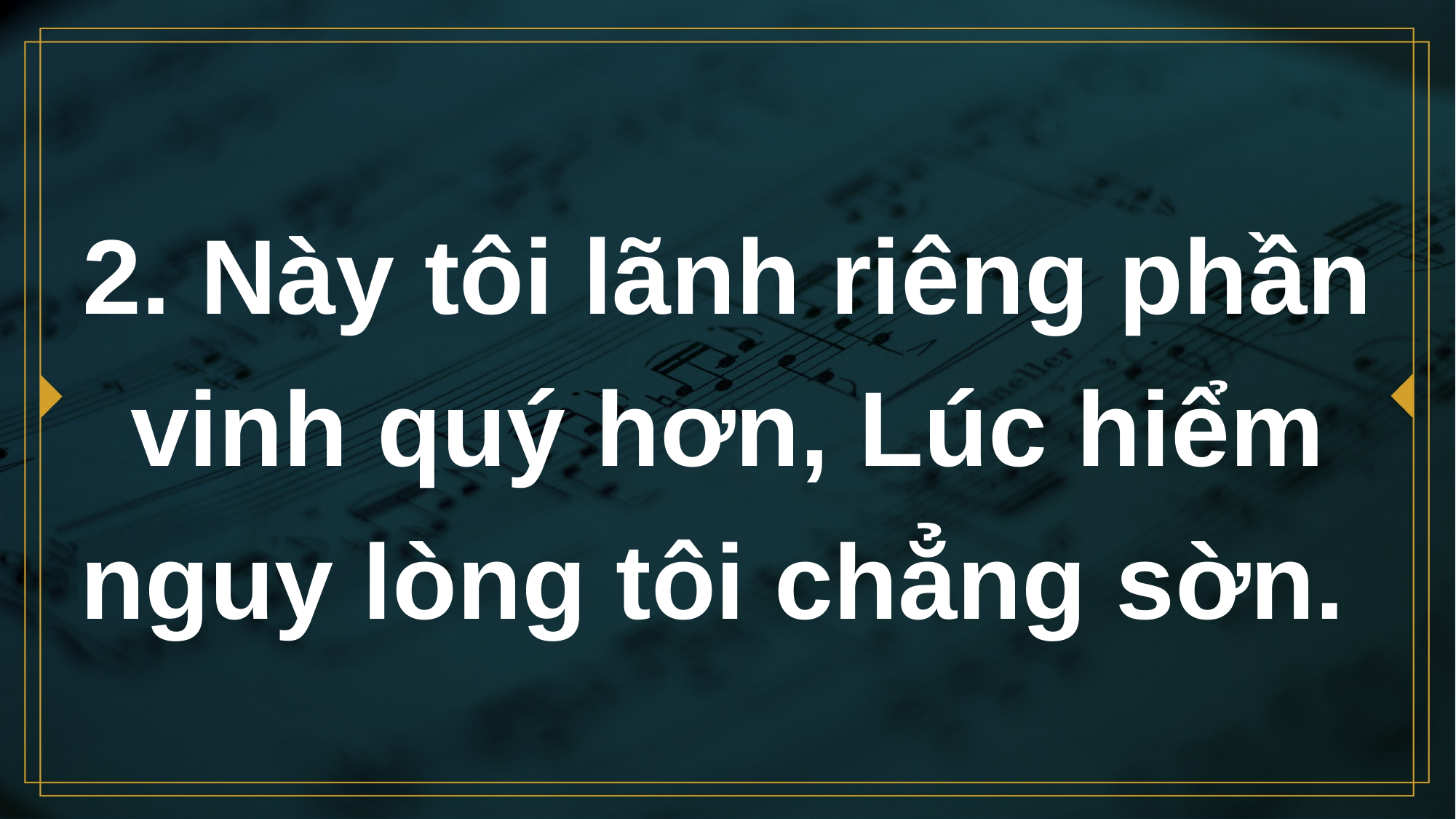

# 2. Này tôi lãnh riêng phần vinh quý hơn, Lúc hiểm nguy lòng tôi chẳng sờn.